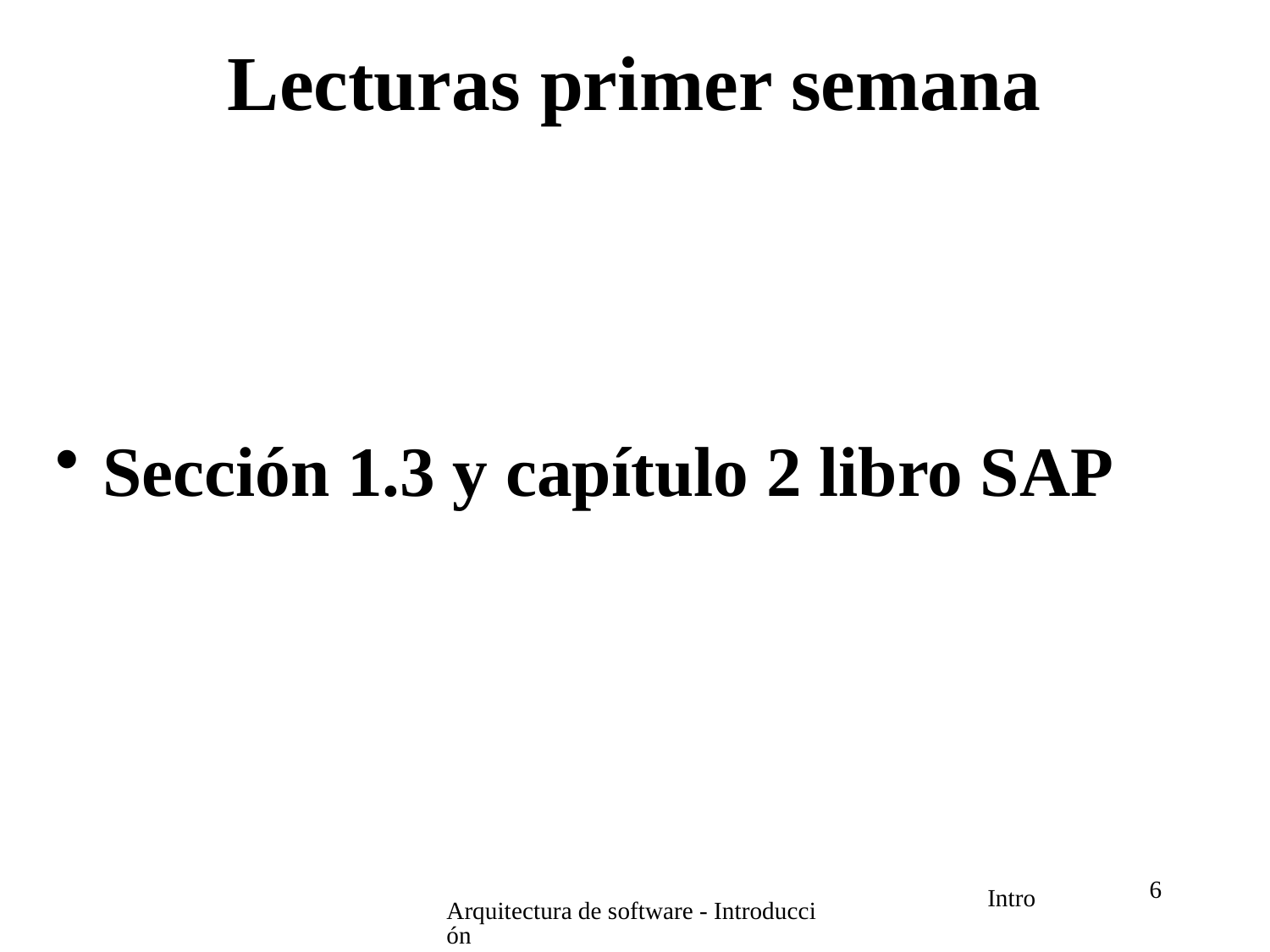

# Lecturas primer semana

Sección 1.3 y capítulo 2 libro SAP

6
Arquitectura de software - Introducción